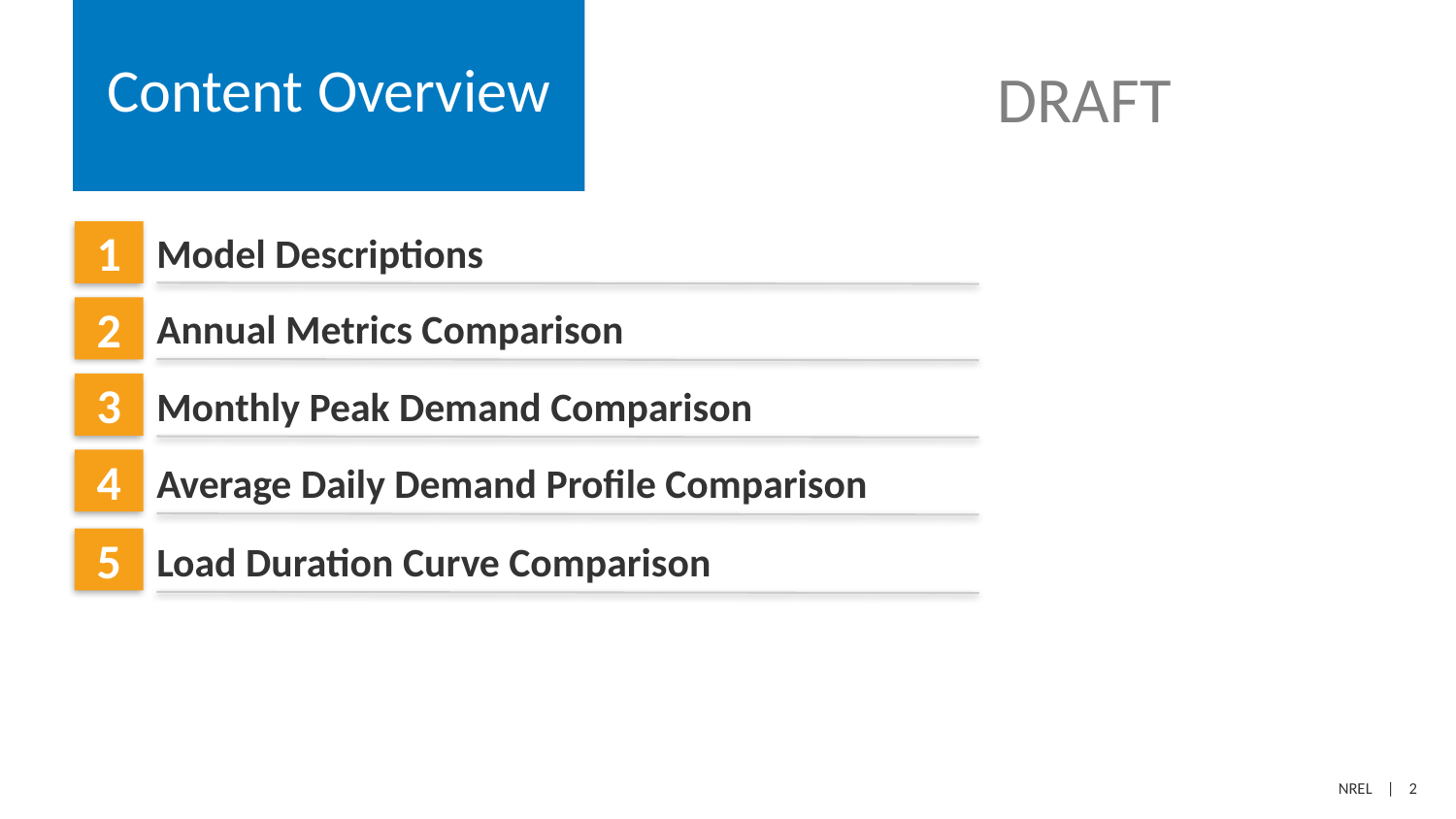

# Content Overview
Model Descriptions
Annual Metrics Comparison
Monthly Peak Demand Comparison
Average Daily Demand Profile Comparison
Load Duration Curve Comparison